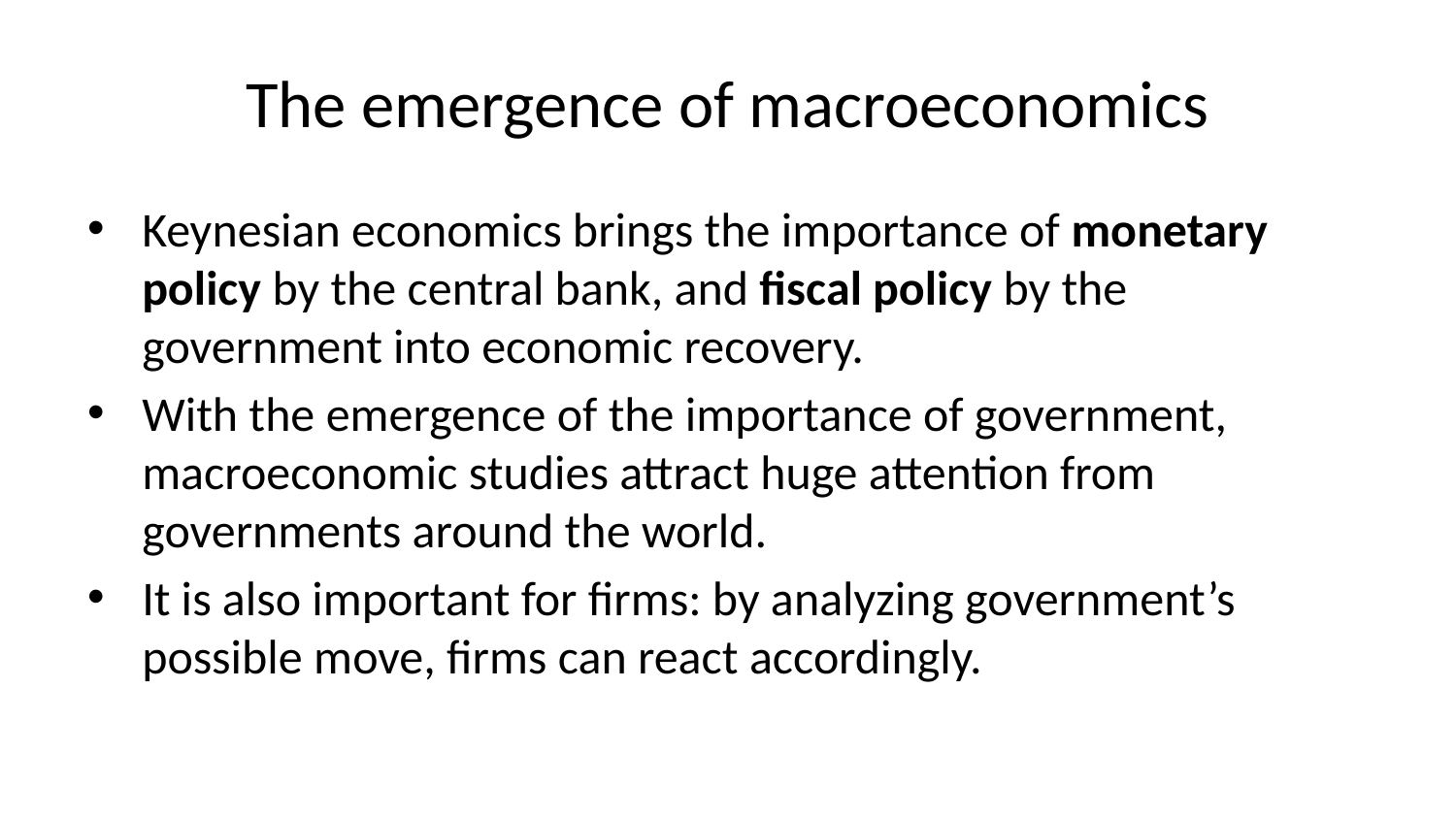

# The emergence of macroeconomics
Keynesian economics brings the importance of monetary policy by the central bank, and fiscal policy by the government into economic recovery.
With the emergence of the importance of government, macroeconomic studies attract huge attention from governments around the world.
It is also important for firms: by analyzing government’s possible move, firms can react accordingly.